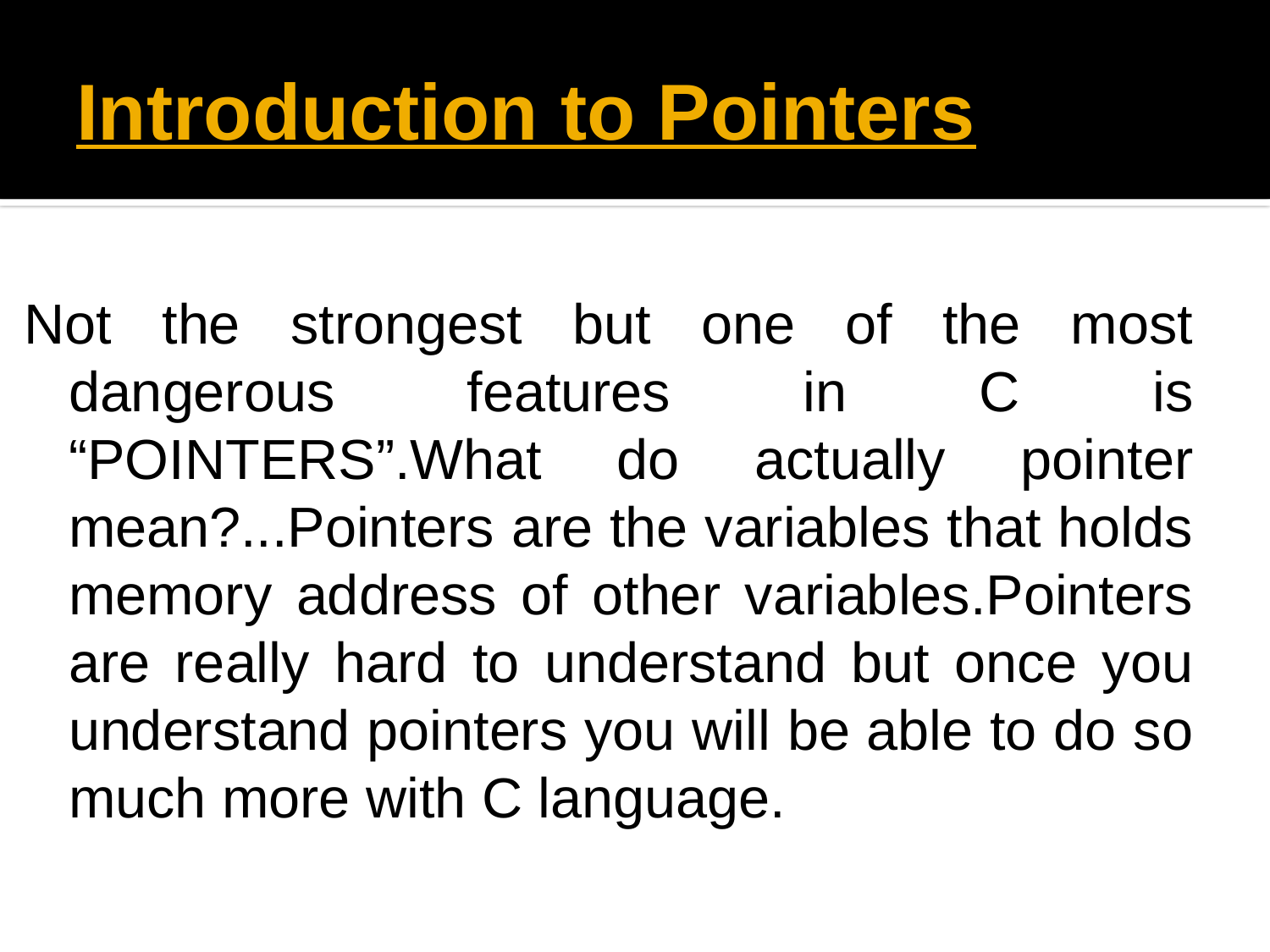

# Introduction to Pointers
Not the strongest but one of the most dangerous features in C is “POINTERS”.What do actually pointer mean?...Pointers are the variables that holds memory address of other variables.Pointers are really hard to understand but once you understand pointers you will be able to do so much more with C language.